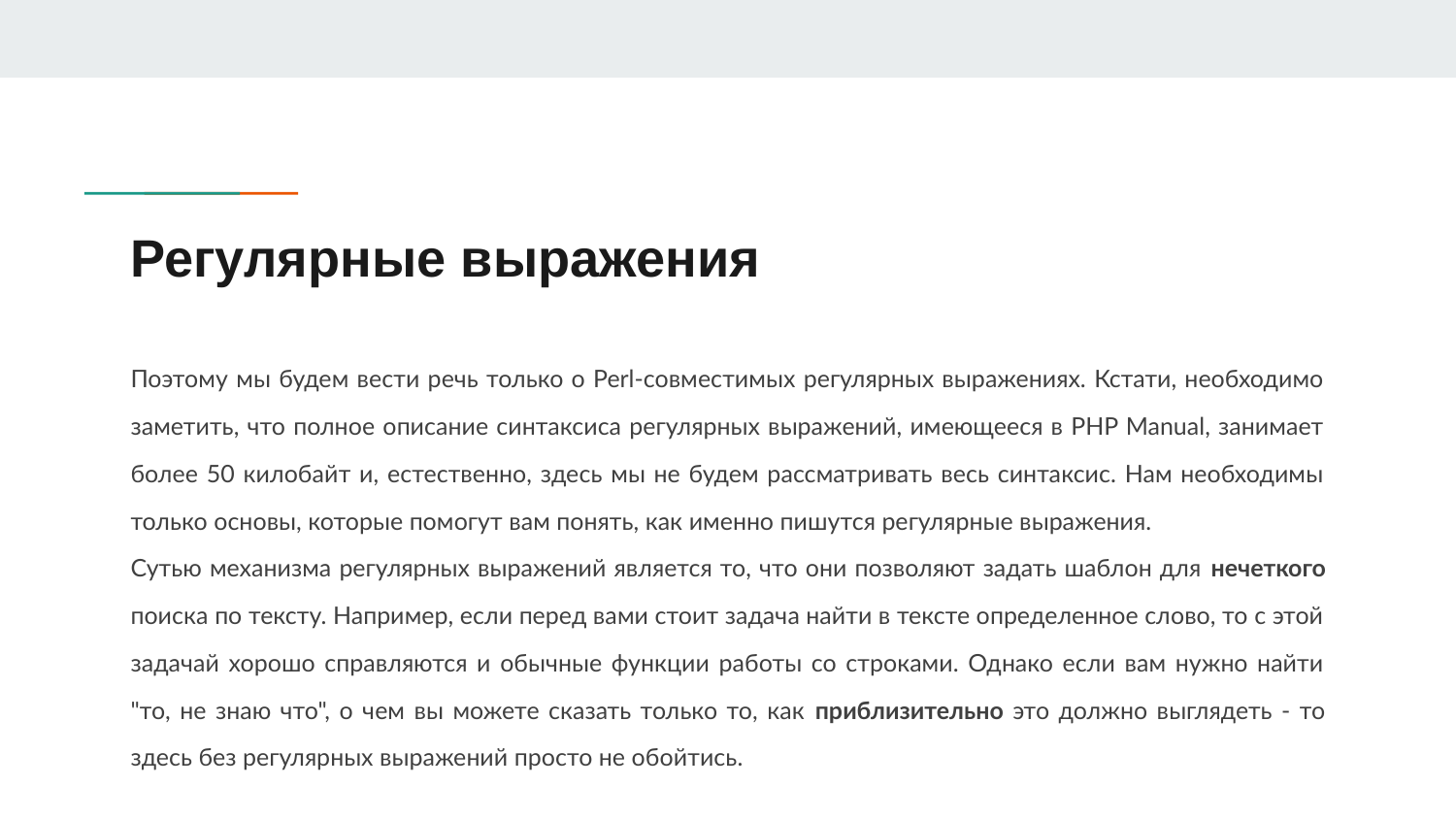

# Регулярные выражения
Поэтому мы будем вести речь только о Perl-совместимых регулярных выражениях. Кстати, необходимо заметить, что полное описание синтаксиса регулярных выражений, имеющееся в PHP Manual, занимает более 50 килобайт и, естественно, здесь мы не будем рассматривать весь синтаксис. Нам необходимы только основы, которые помогут вам понять, как именно пишутся регулярные выражения.
Сутью механизма регулярных выражений является то, что они позволяют задать шаблон для нечеткого поиска по тексту. Например, если перед вами стоит задача найти в тексте определенное слово, то с этой задачай хорошо справляются и обычные функции работы со строками. Однако если вам нужно найти "то, не знаю что", о чем вы можете сказать только то, как приблизительно это должно выглядеть - то здесь без регулярных выражений просто не обойтись.